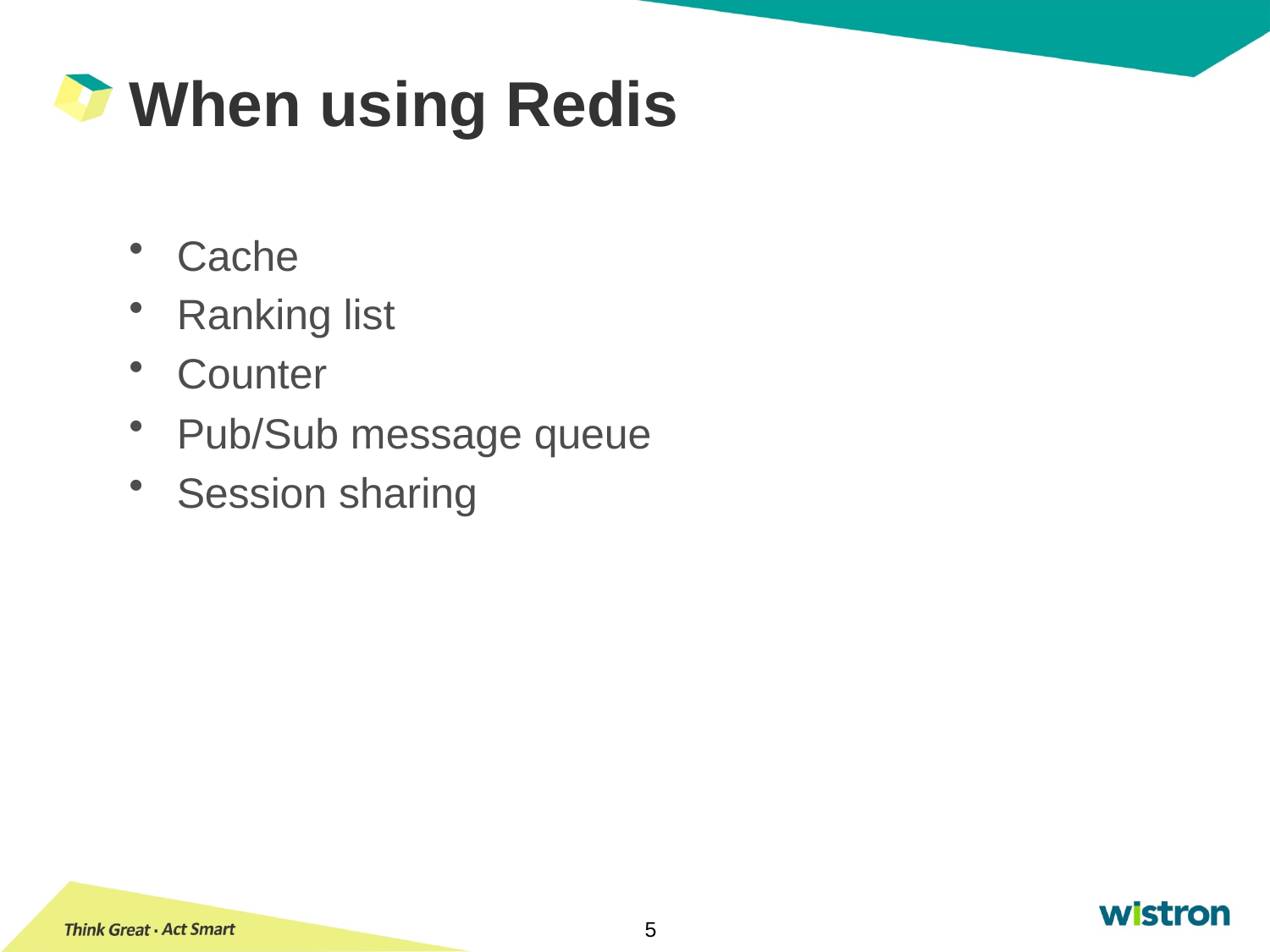

# When using Redis
Cache
Ranking list
Counter
Pub/Sub message queue
Session sharing
5